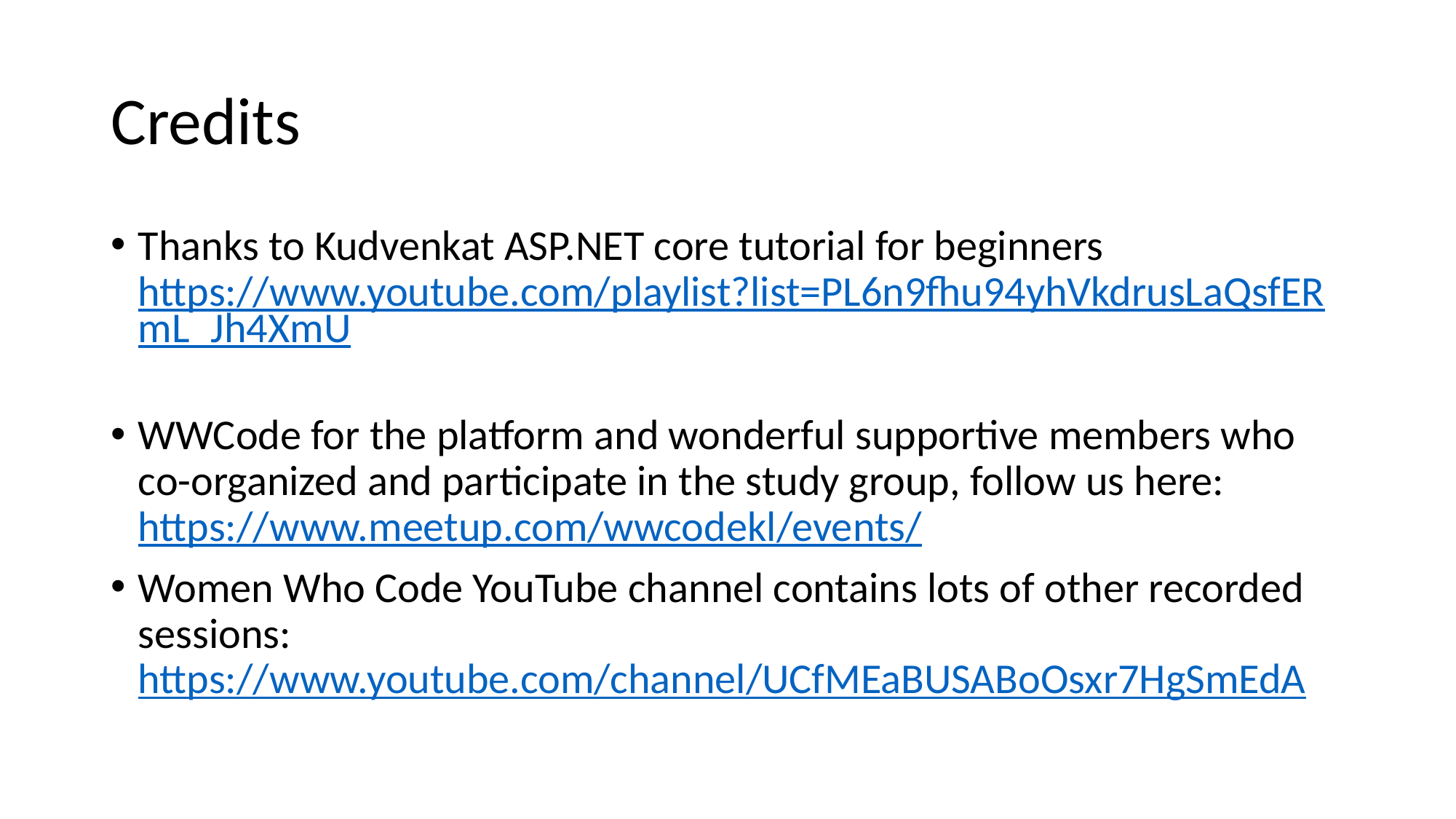

# Credits
Thanks to Kudvenkat ASP.NET core tutorial for beginners https://www.youtube.com/playlist?list=PL6n9fhu94yhVkdrusLaQsfERmL_Jh4XmU
WWCode for the platform and wonderful supportive members who co-organized and participate in the study group, follow us here: https://www.meetup.com/wwcodekl/events/
Women Who Code YouTube channel contains lots of other recorded sessions: https://www.youtube.com/channel/UCfMEaBUSABoOsxr7HgSmEdA